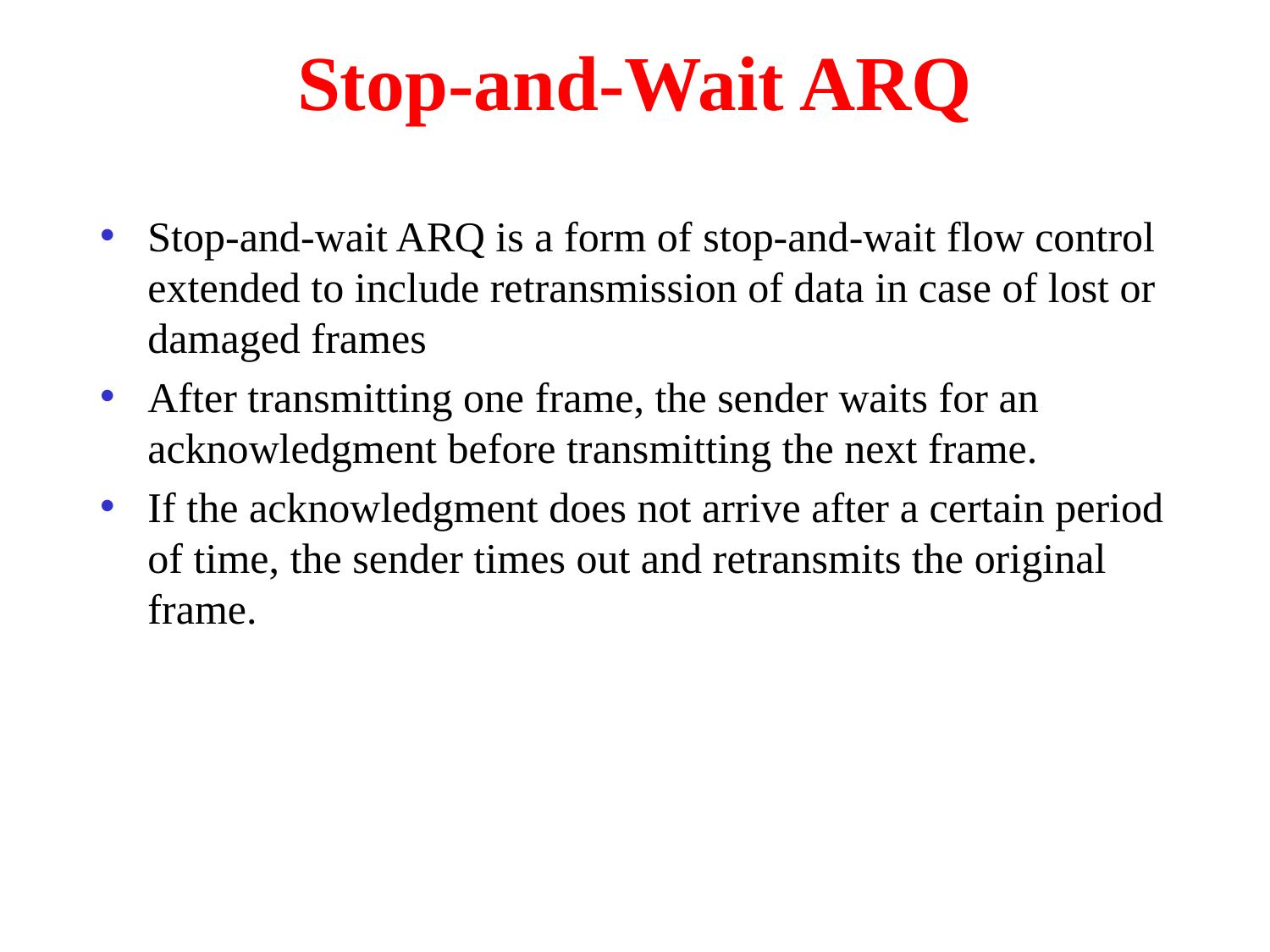

# Stop-and-Wait ARQ
Stop-and-wait ARQ is a form of stop-and-wait flow control extended to include retransmission of data in case of lost or damaged frames
After transmitting one frame, the sender waits for an acknowledgment before transmitting the next frame.
If the acknowledgment does not arrive after a certain period of time, the sender times out and retransmits the original frame.